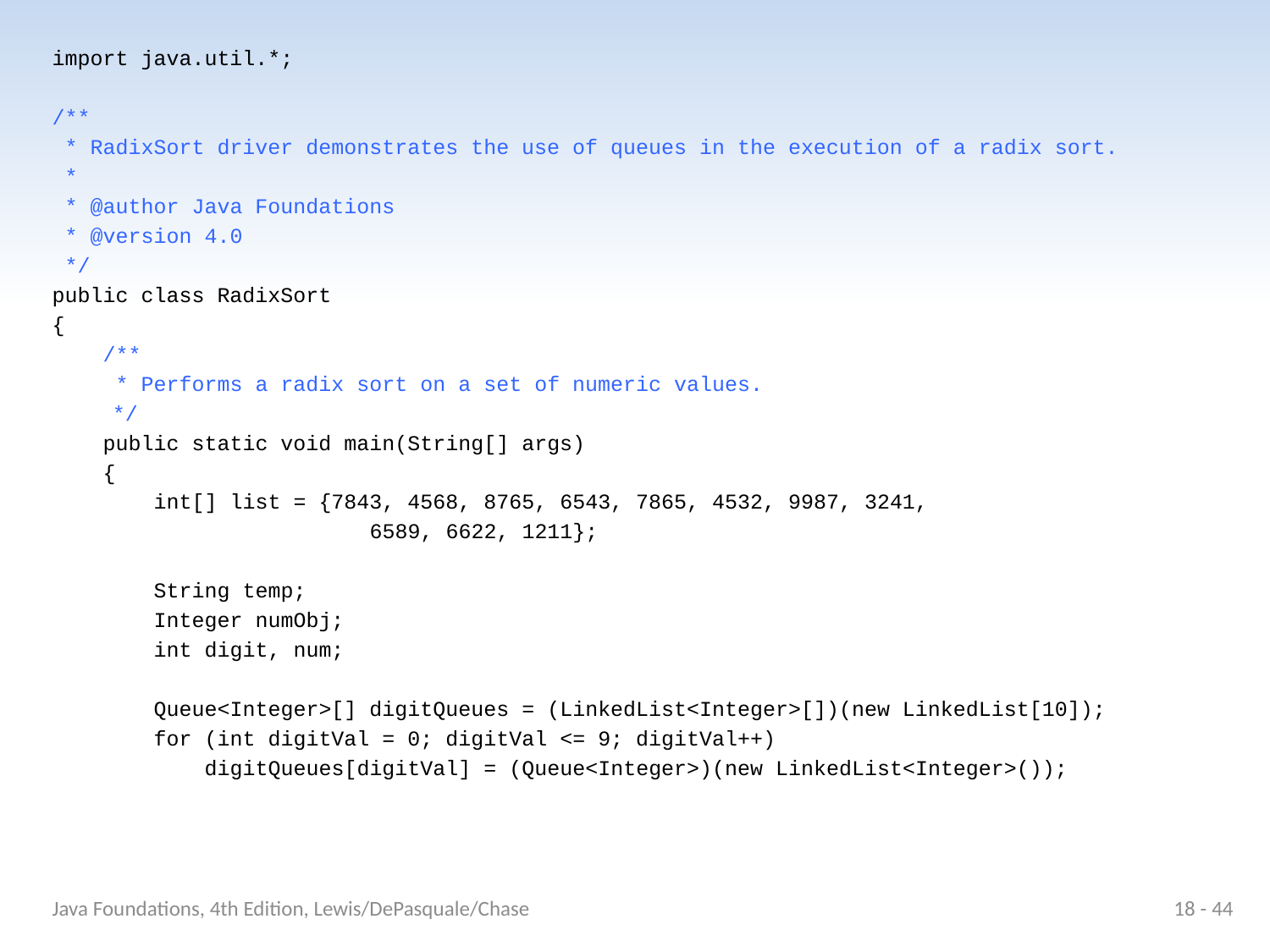

import java.util.*;

/**
 * RadixSort driver demonstrates the use of queues in the execution of a radix sort.
 *
 * @author Java Foundations
 * @version 4.0
 */
public class RadixSort
{
    /**
     * Performs a radix sort on a set of numeric values.
	 */
    public static void main(String[] args)
    {
        int[] list = {7843, 4568, 8765, 6543, 7865, 4532, 9987, 3241,
                         6589, 6622, 1211};

        String temp;
        Integer numObj;
        int digit, num;

        Queue<Integer>[] digitQueues = (LinkedList<Integer>[])(new LinkedList[10]);
        for (int digitVal = 0; digitVal <= 9; digitVal++)
            digitQueues[digitVal] = (Queue<Integer>)(new LinkedList<Integer>());

Java Foundations, 4th Edition, Lewis/DePasquale/Chase
18 - 44